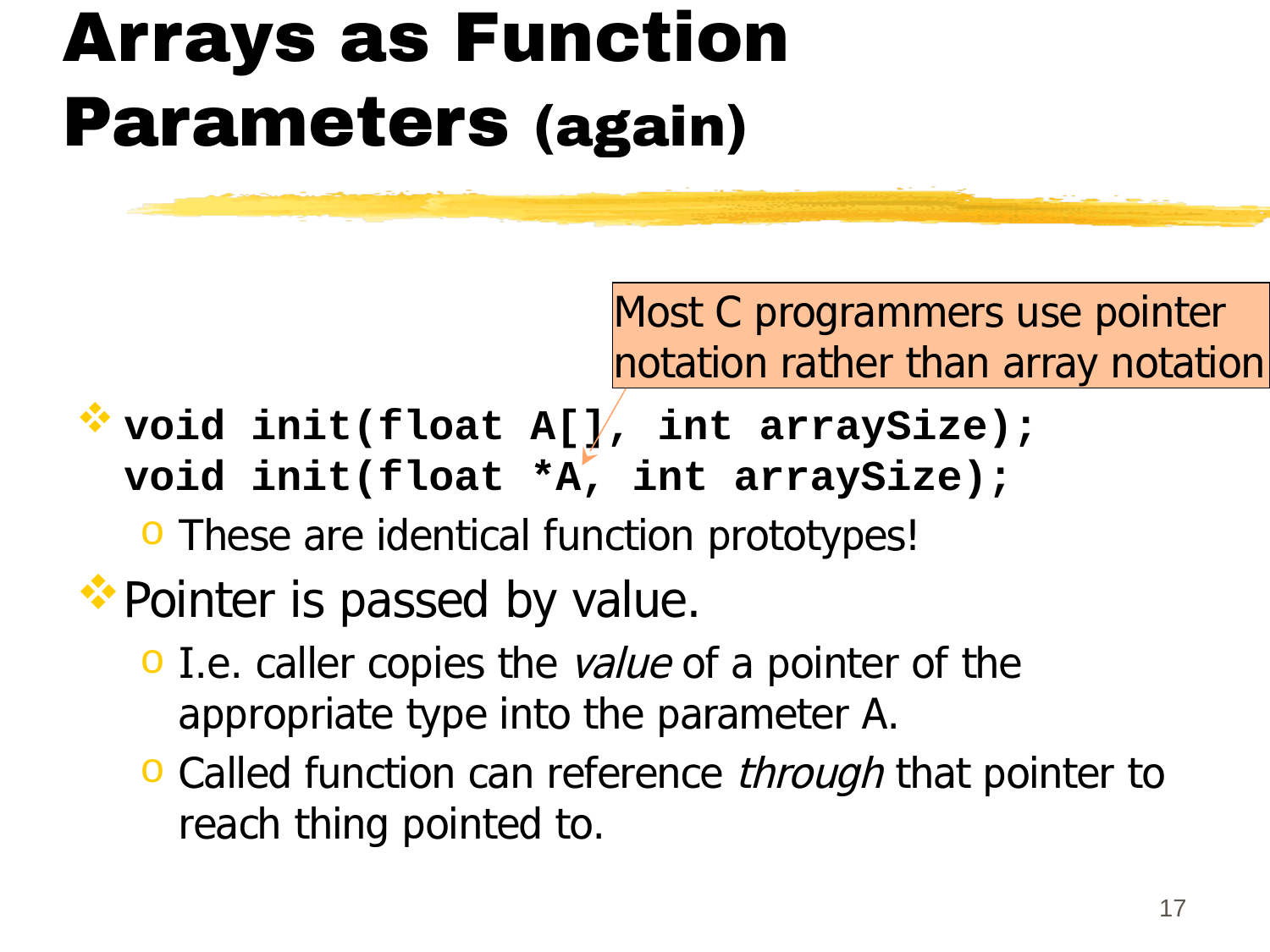

# Arrays as Function Parameters (again)
Most C programmers use pointer
notation rather than array notation

void init(float A[], int arraySize);
void init(float *A, int arraySize);
These are identical function prototypes!
Pointer is passed by value.
I.e. caller copies the value of a pointer of the appropriate type into the parameter A.
Called function can reference through that pointer to reach thing pointed to.
17